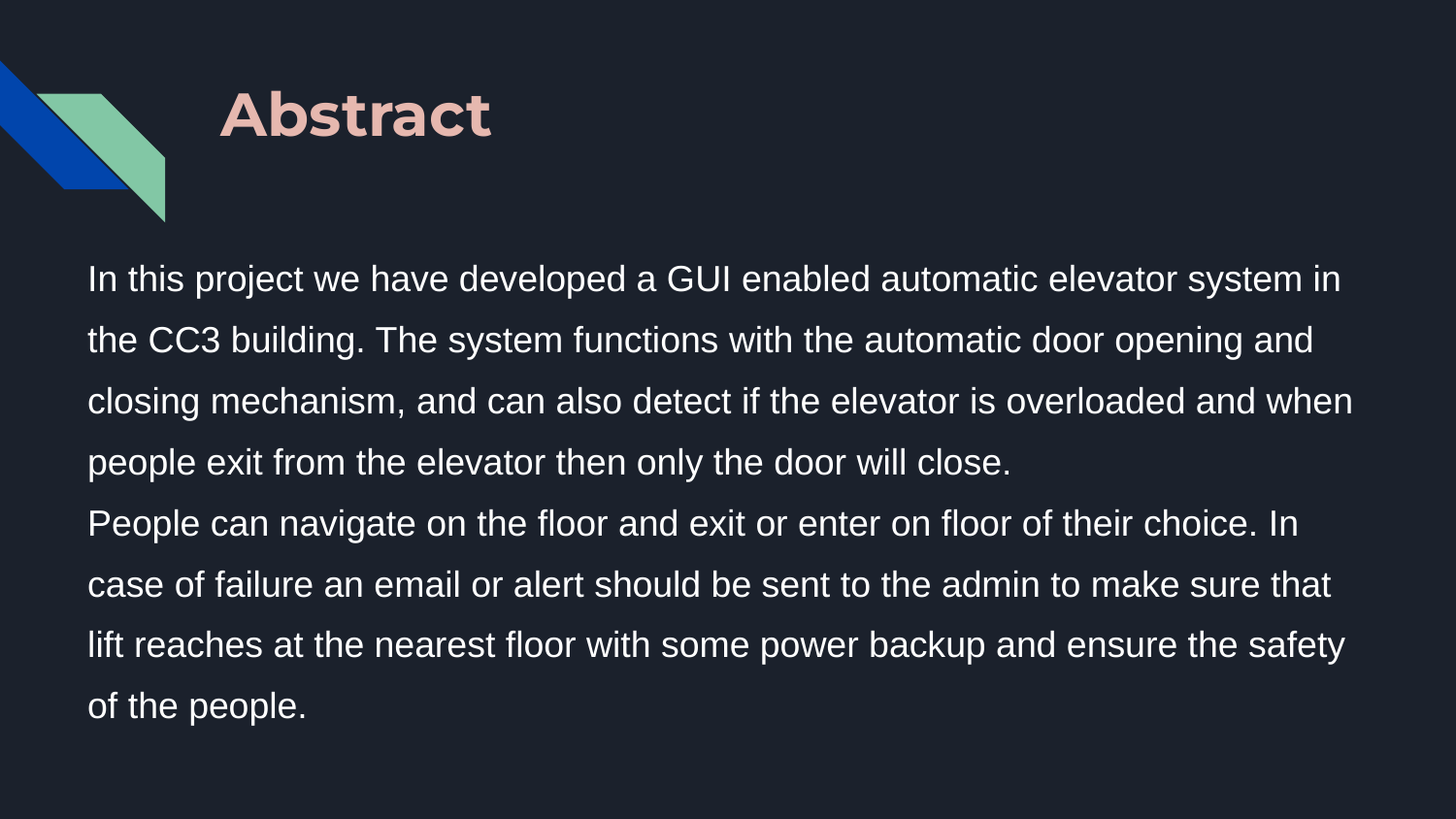

# Abstract
In this project we have developed a GUI enabled automatic elevator system in the CC3 building. The system functions with the automatic door opening and closing mechanism, and can also detect if the elevator is overloaded and when people exit from the elevator then only the door will close.
People can navigate on the floor and exit or enter on floor of their choice. In case of failure an email or alert should be sent to the admin to make sure that lift reaches at the nearest floor with some power backup and ensure the safety of the people.